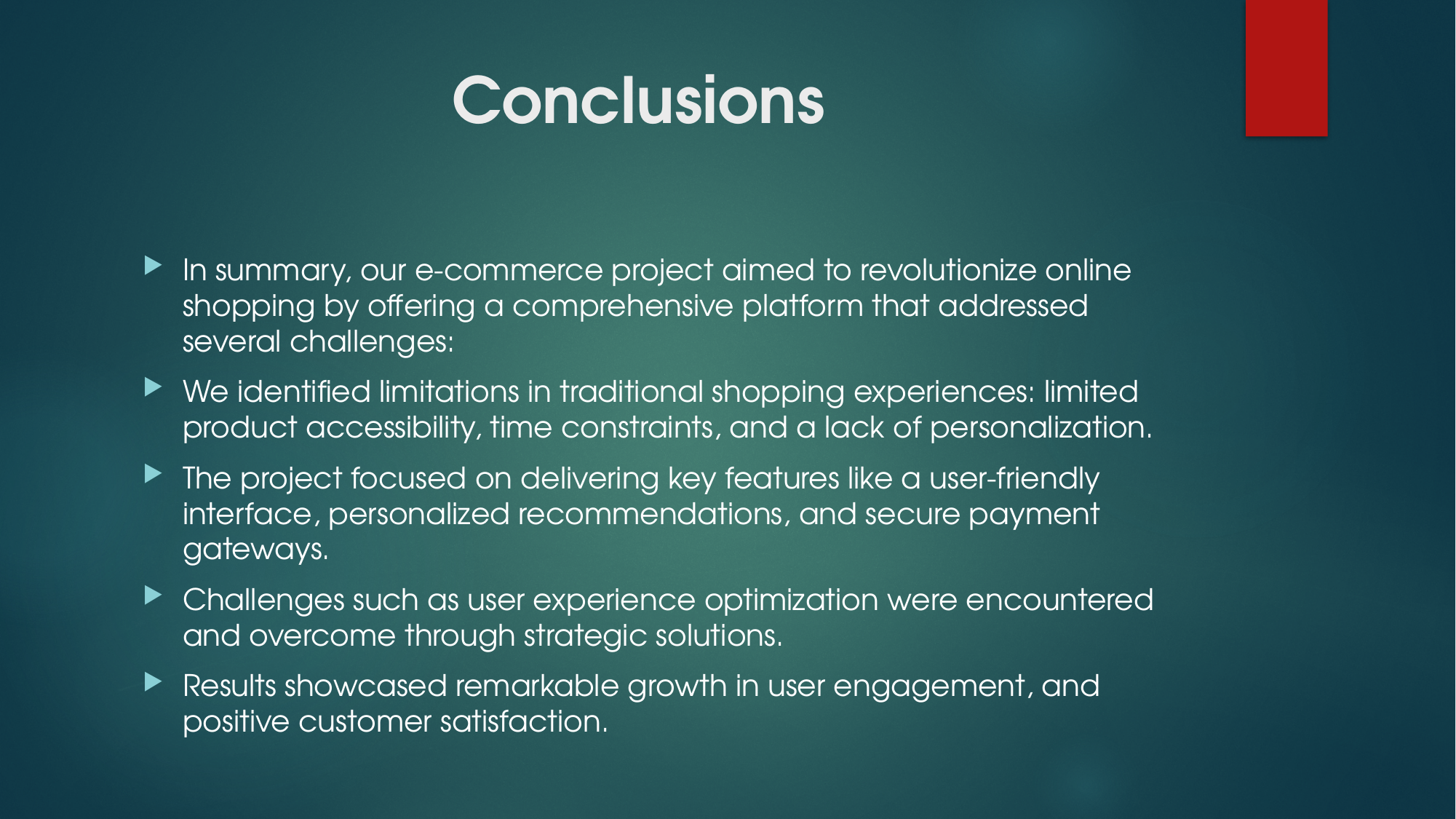

# Conclusions
In summary, our e-commerce project aimed to revolutionize online shopping by offering a comprehensive platform that addressed several challenges:
We identified limitations in traditional shopping experiences: limited product accessibility, time constraints, and a lack of personalization.
The project focused on delivering key features like a user-friendly interface, personalized recommendations, and secure payment gateways.
Challenges such as user experience optimization were encountered and overcome through strategic solutions.
Results showcased remarkable growth in user engagement, and positive customer satisfaction.